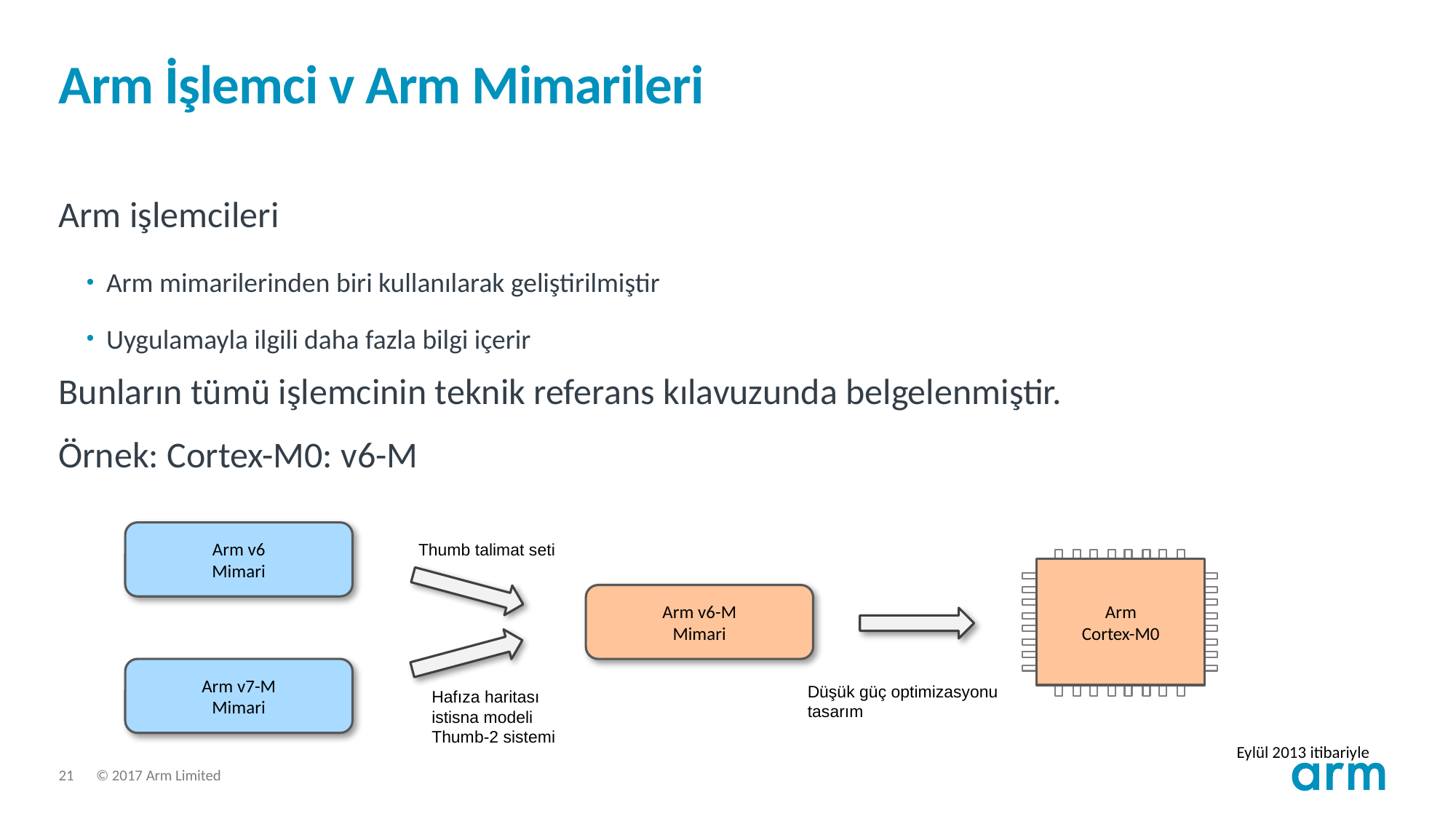

# Arm İşlemci v Arm Mimarileri
Arm işlemcileri
Arm mimarilerinden biri kullanılarak geliştirilmiştir
Uygulamayla ilgili daha fazla bilgi içerir
Bunların tümü işlemcinin teknik referans kılavuzunda belgelenmiştir.
Örnek: Cortex-M0: v6-M
Arm v6
Mimari
Thumb talimat seti

Arm
Cortex-M0

Arm v6-M
Mimari

Arm v7-M
Mimari
Düşük güç optimizasyonu
tasarım
Hafıza haritası
istisna modeli
Thumb-2 sistemi
Eylül 2013 itibariyle